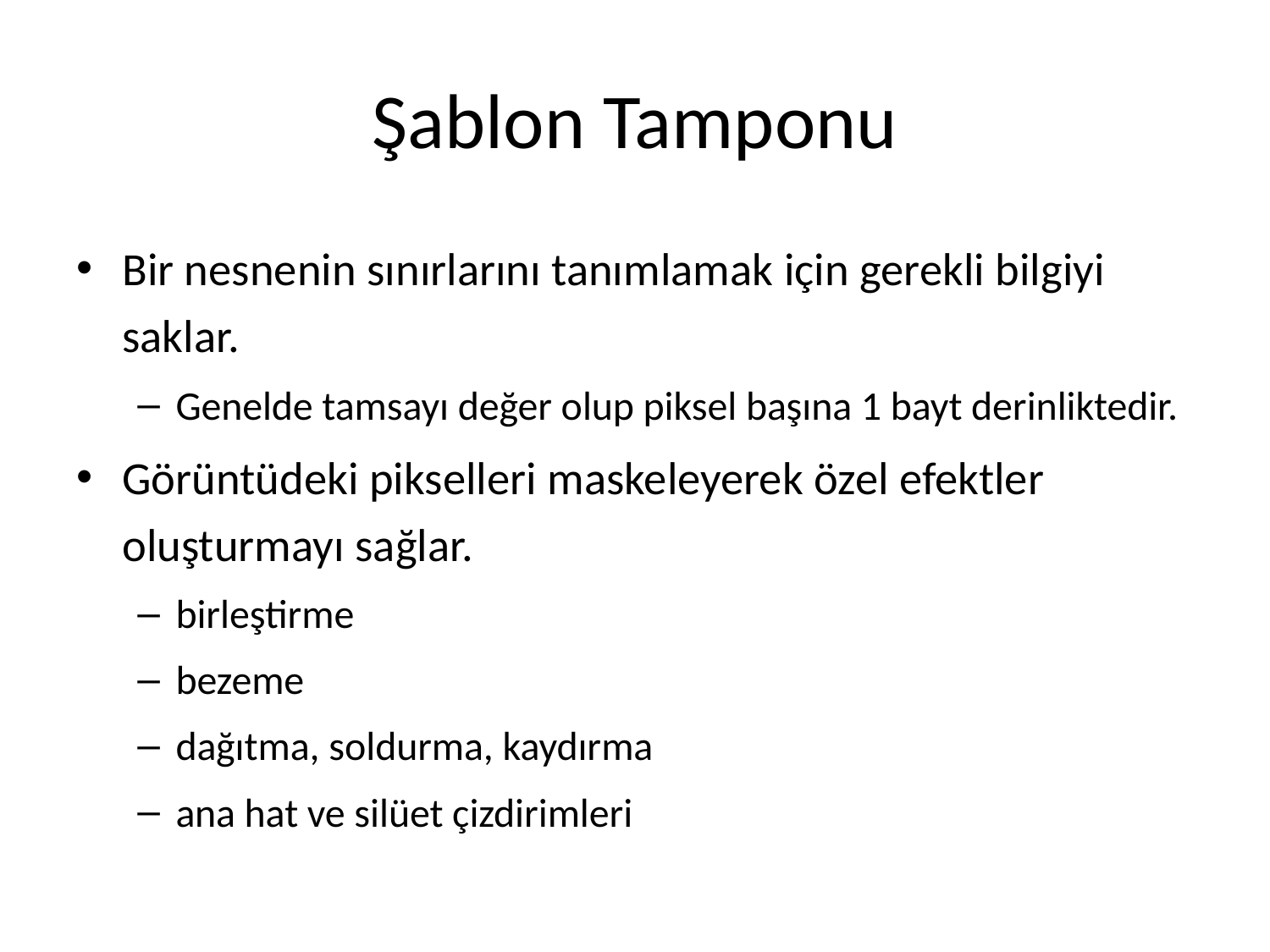

# Şablon Tamponu
Bir nesnenin sınırlarını tanımlamak için gerekli bilgiyi saklar.
Genelde tamsayı değer olup piksel başına 1 bayt derinliktedir.
Görüntüdeki pikselleri maskeleyerek özel efektler oluşturmayı sağlar.
birleştirme
bezeme
dağıtma, soldurma, kaydırma
ana hat ve silüet çizdirimleri